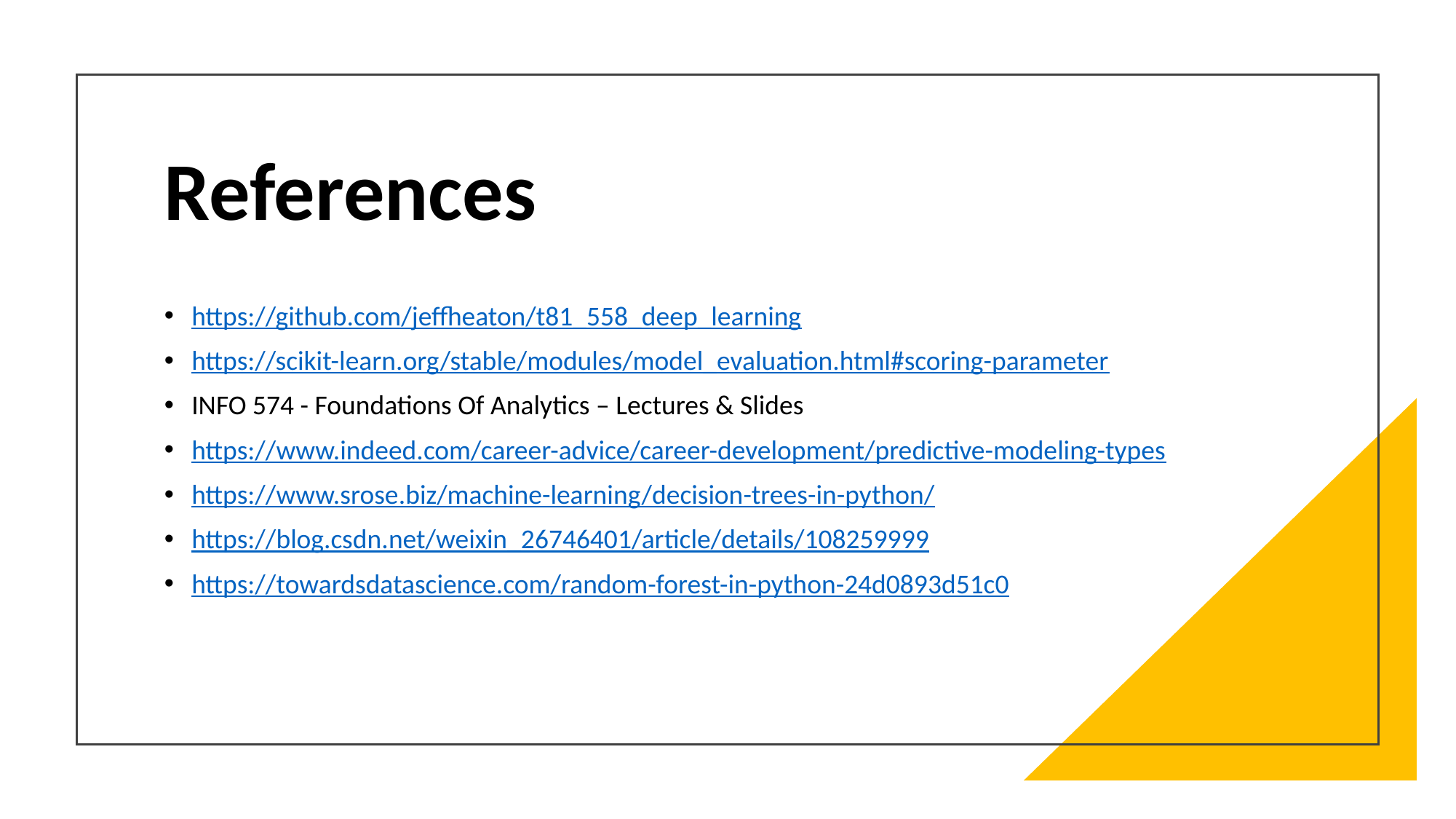

# References
https://github.com/jeffheaton/t81_558_deep_learning
https://scikit-learn.org/stable/modules/model_evaluation.html#scoring-parameter
INFO 574 - Foundations Of Analytics – Lectures & Slides
https://www.indeed.com/career-advice/career-development/predictive-modeling-types
https://www.srose.biz/machine-learning/decision-trees-in-python/
https://blog.csdn.net/weixin_26746401/article/details/108259999
https://towardsdatascience.com/random-forest-in-python-24d0893d51c0